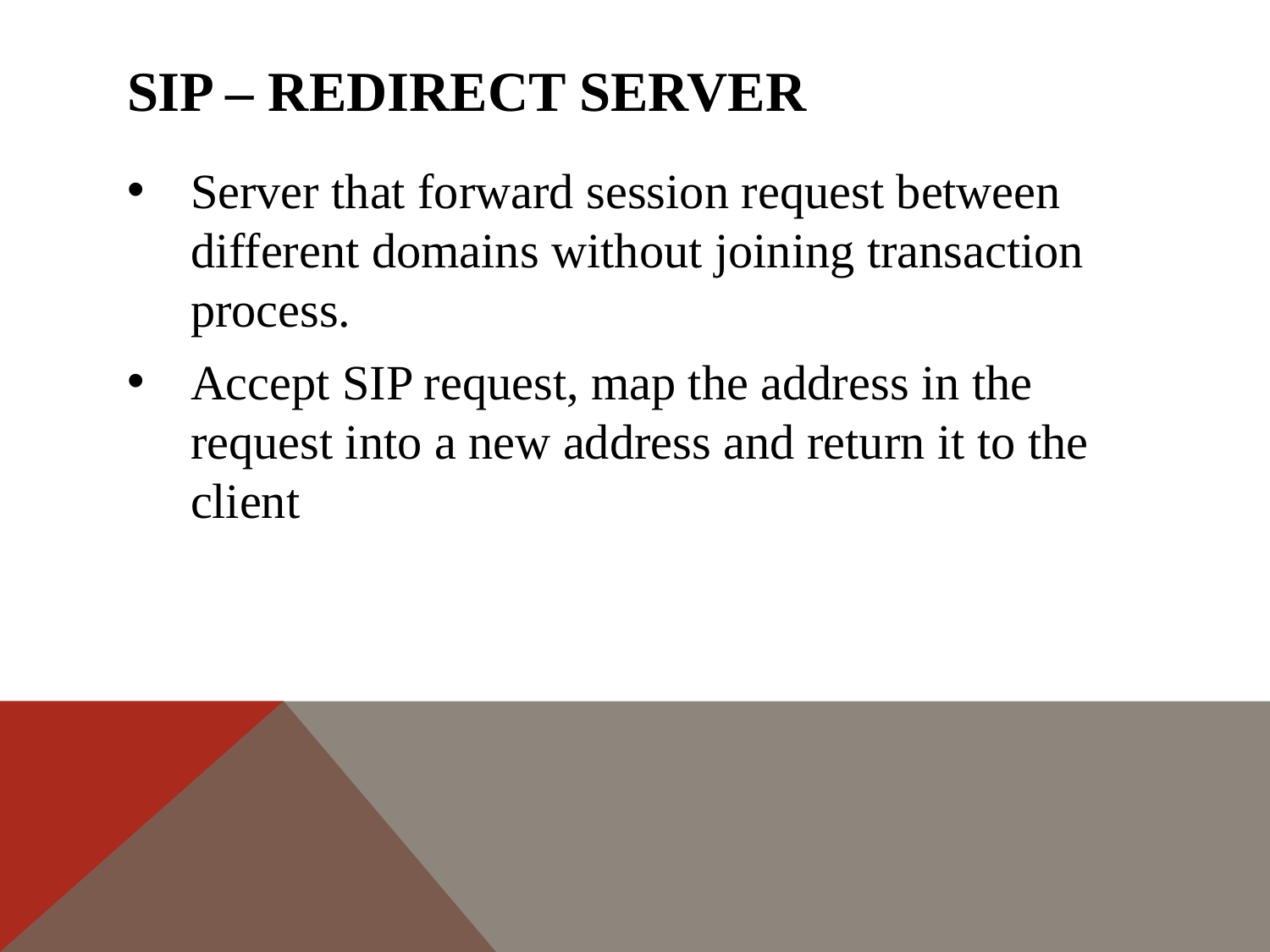

# SIP – Redirect server
Server that forward session request between different domains without joining transaction process.
Accept SIP request, map the address in the request into a new address and return it to the client